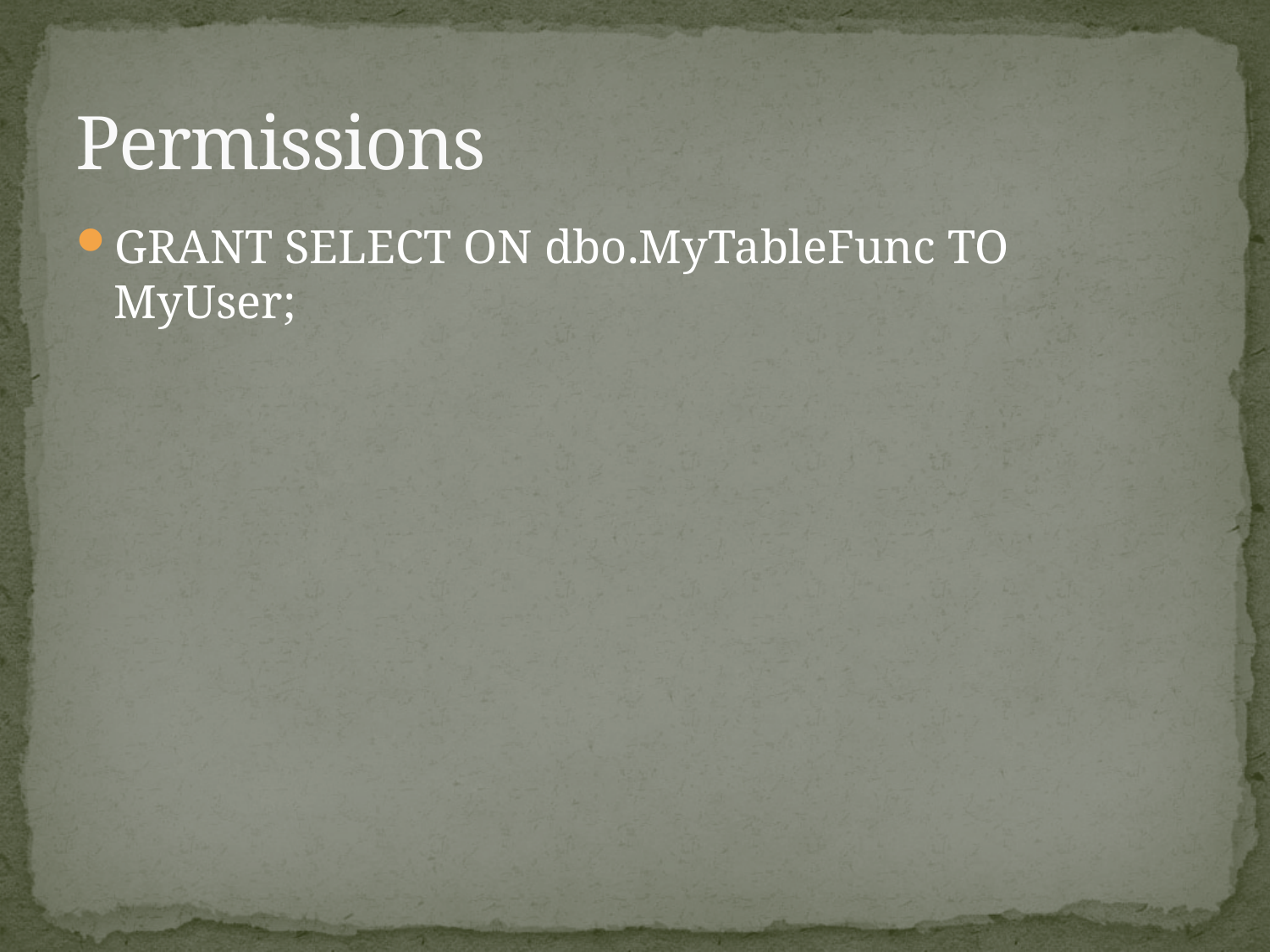

# Permissions
GRANT SELECT ON dbo.MyTableFunc TO MyUser;